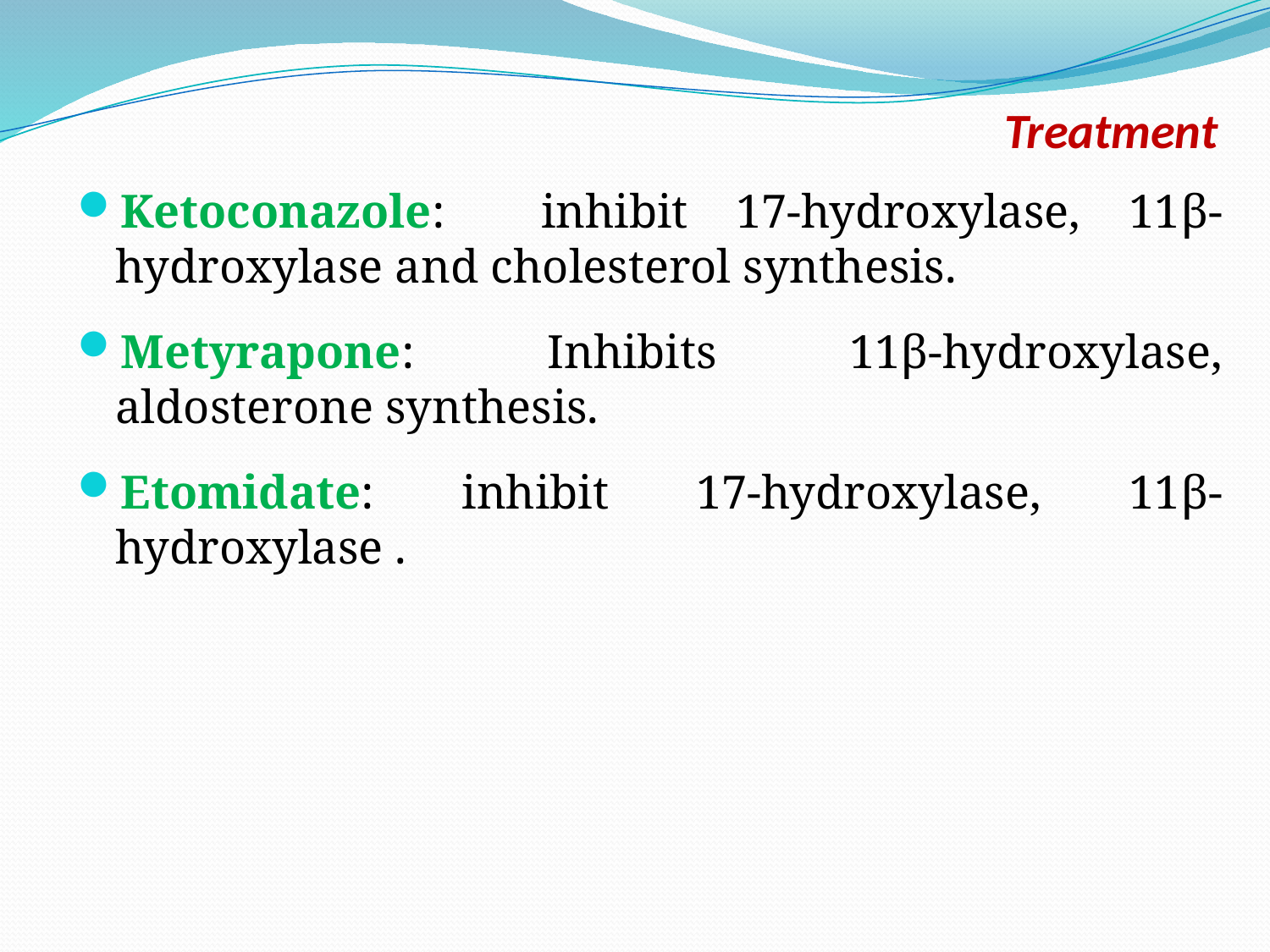

# Treatment
Ketoconazole:  inhibit 17-hydroxylase, 11β-hydroxylase and cholesterol synthesis.
Metyrapone: Inhibits 11β-hydroxylase, aldosterone synthesis.
Etomidate: inhibit 17-hydroxylase, 11β-hydroxylase .